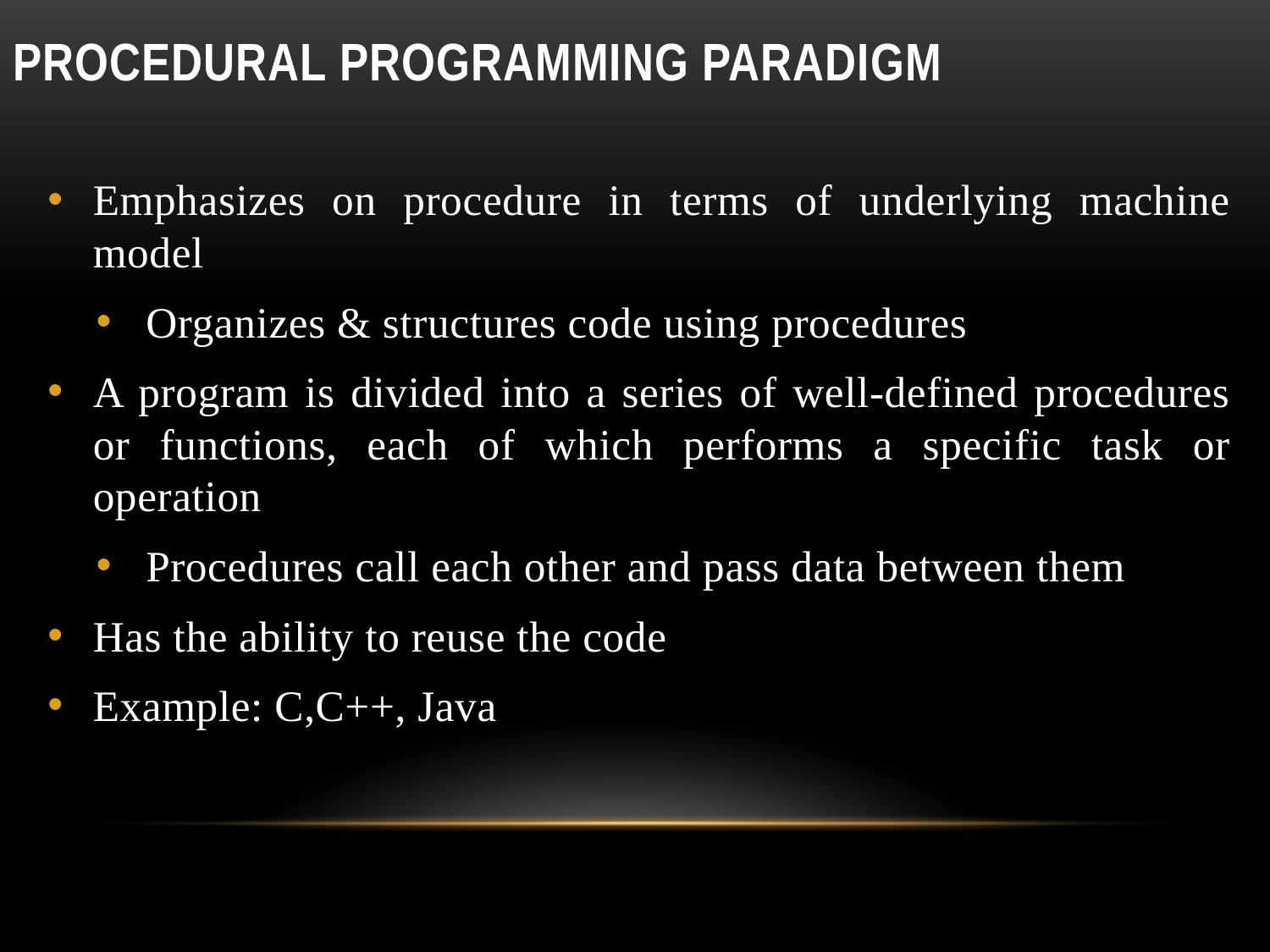

# Procedural programming paradigm
Emphasizes on procedure in terms of underlying machine model
Organizes & structures code using procedures
A program is divided into a series of well-defined procedures or functions, each of which performs a specific task or operation
Procedures call each other and pass data between them
Has the ability to reuse the code
Example: C,C++, Java